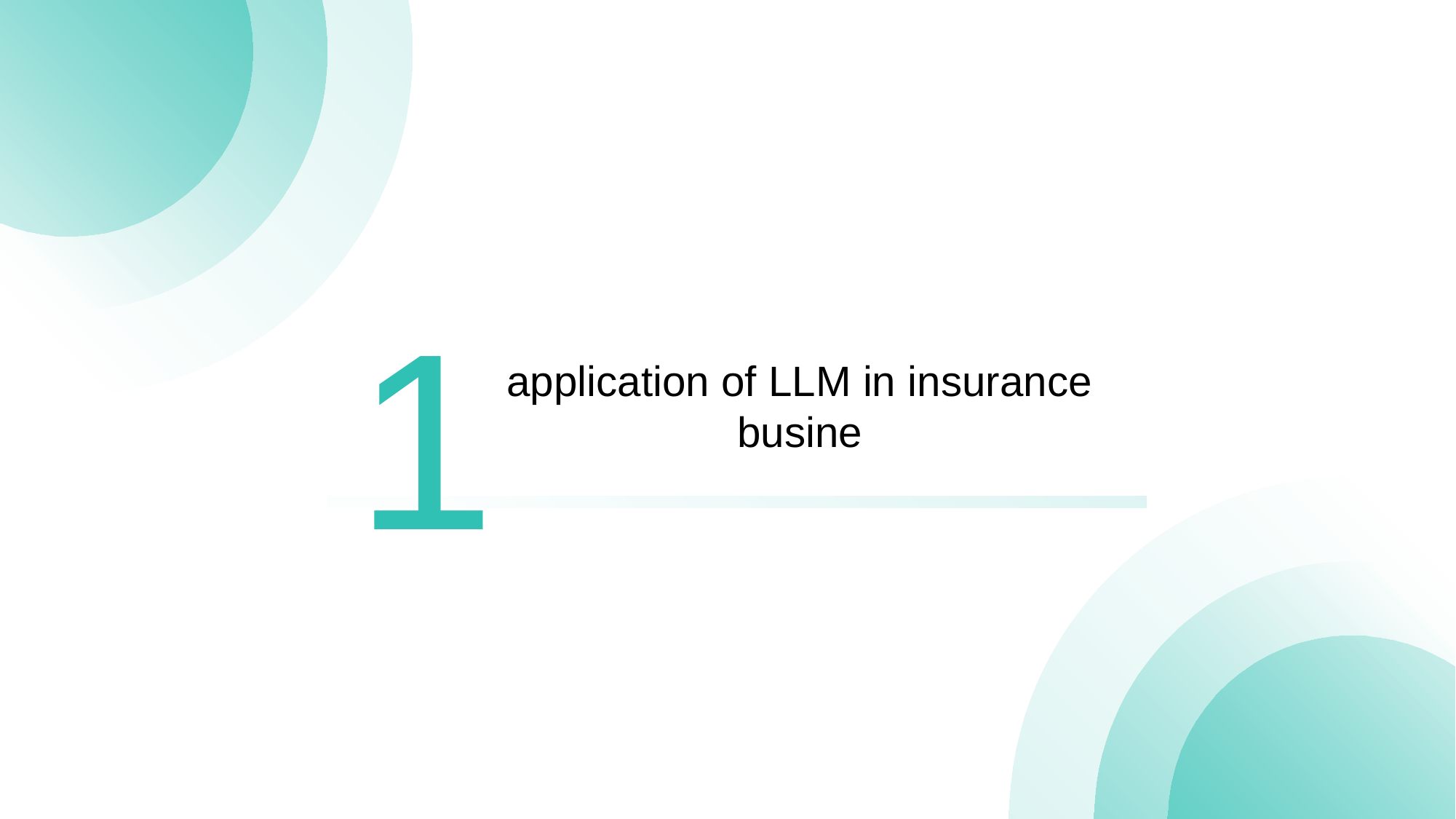

1

application of LLM in insurance busine